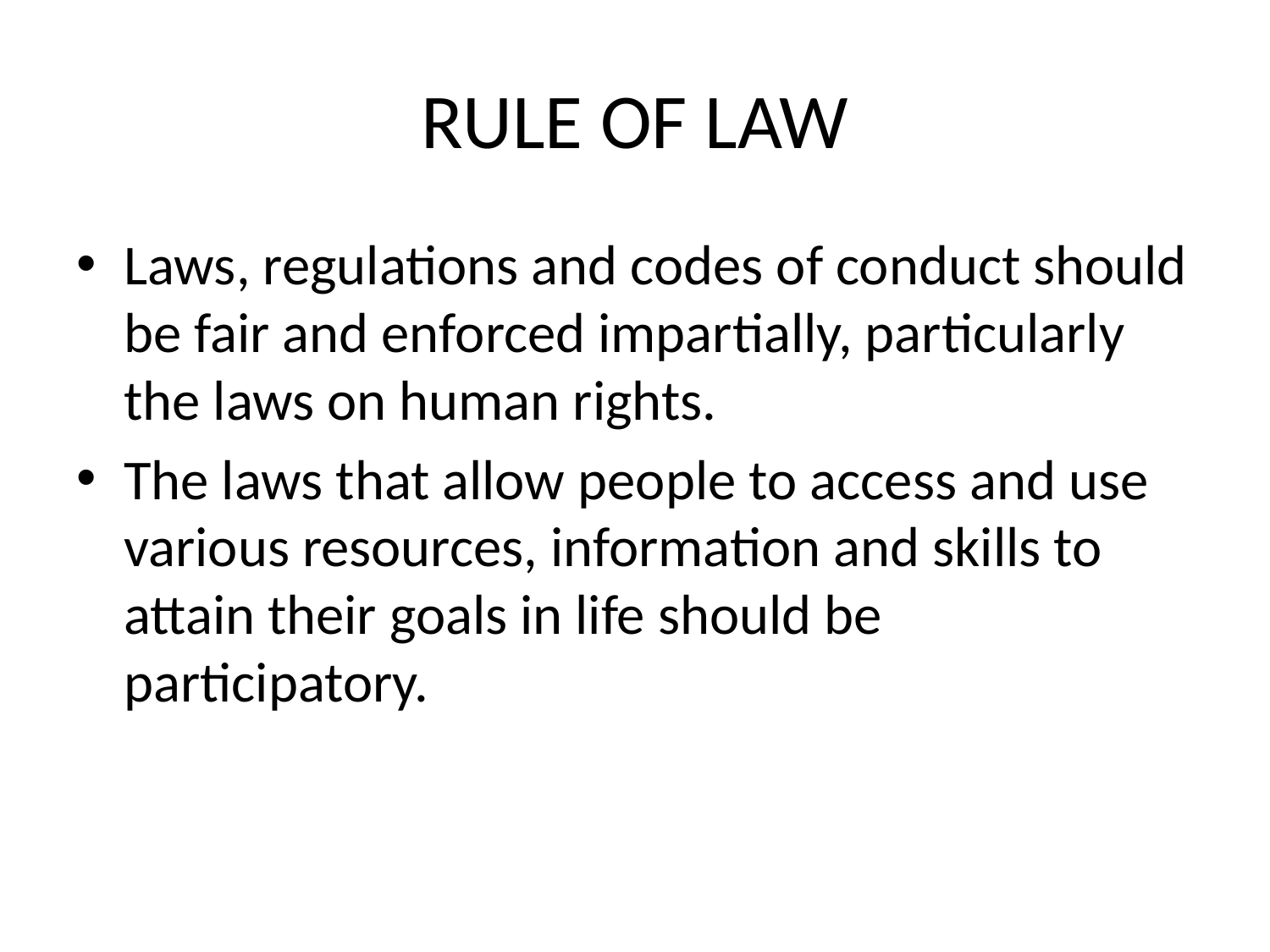

# RULE OF LAW
Laws, regulations and codes of conduct should be fair and enforced impartially, particularly the laws on human rights.
The laws that allow people to access and use various resources, information and skills to attain their goals in life should be participatory.